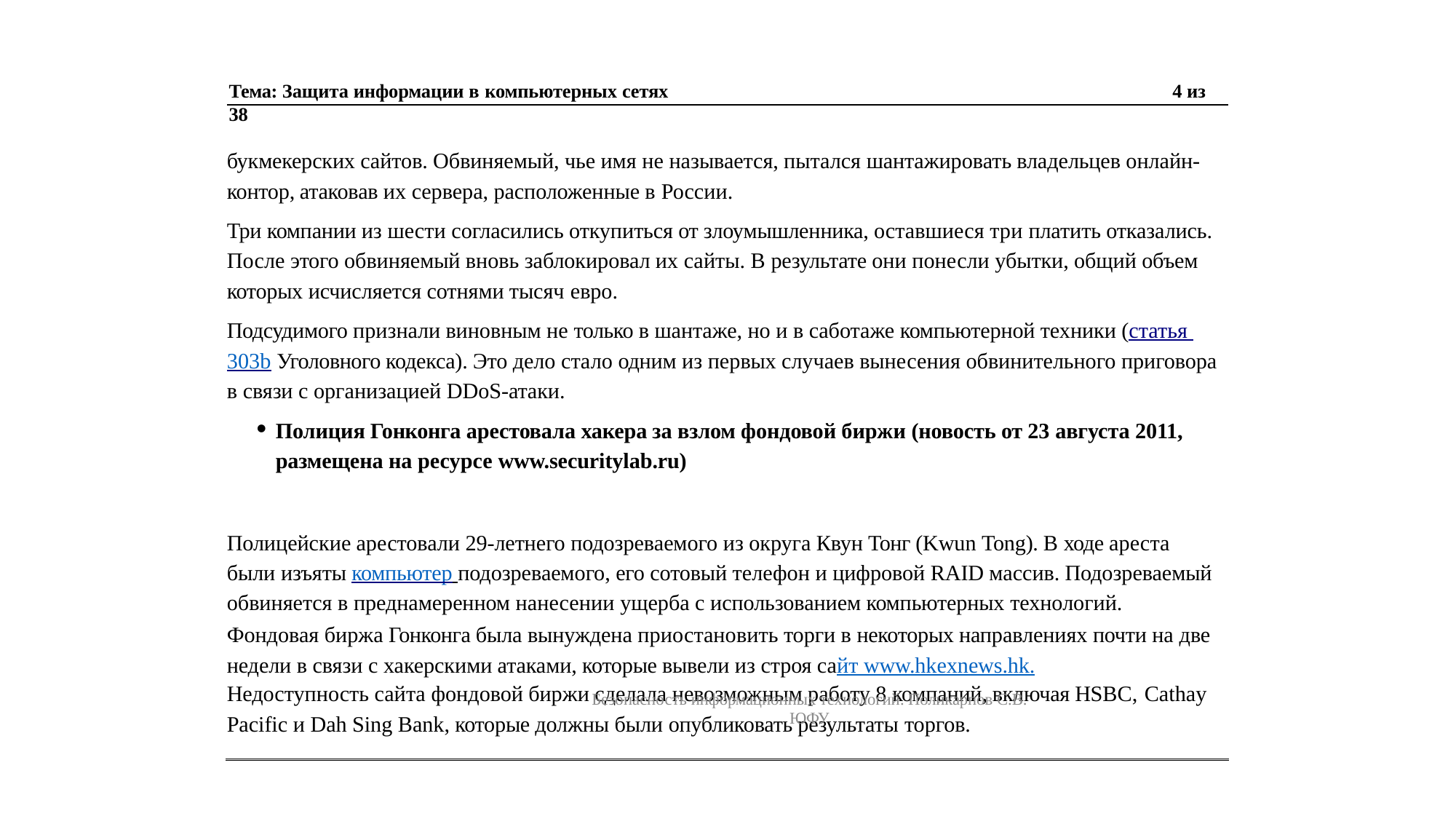

Тема: Защита информации в компьютерных сетях	4 из 38
букмекерских сайтов. Обвиняемый, чье имя не называется, пытался шантажировать владельцев онлайн-  контор, атаковав их сервера, расположенные в России.
Три компании из шести согласились откупиться от злоумышленника, оставшиеся три платить отказались.  После этого обвиняемый вновь заблокировал их сайты. В результате они понесли убытки, общий объем  которых исчисляется сотнями тысяч евро.
Подсудимого признали виновным не только в шантаже, но и в саботаже компьютерной техники (статья  303b Уголовного кодекса). Это дело стало одним из первых случаев вынесения обвинительного приговора  в связи с организацией DDoS-атаки.
Полиция Гонконга арестовала хакера за взлом фондовой биржи (новость от 23 августа 2011,  размещена на ресурсе www.securitylab.ru)

Полицейские арестовали 29-летнего подозреваемого из округа Квун Тонг (Kwun Tong). В ходе ареста  были изъяты компьютер подозреваемого, его сотовый телефон и цифровой RAID массив. Подозреваемый  обвиняется в преднамеренном нанесении ущерба с использованием компьютерных технологий.
Фондовая биржа Гонконга была вынуждена приостановить торги в некоторых направлениях почти на две  недели в связи с хакерскими атаками, которые вывели из строя сайт www.hkexnews.hk.
Недоступность сайта фондовой биржи сделала невозможным работу 8 компаний, включая HSBC, Cathay
Pacific и Dah Sing Bank, которые должны были опубликовать результаты торгов.

Безопасность информационных технологий. Поликарпов С.В. ЮФУ